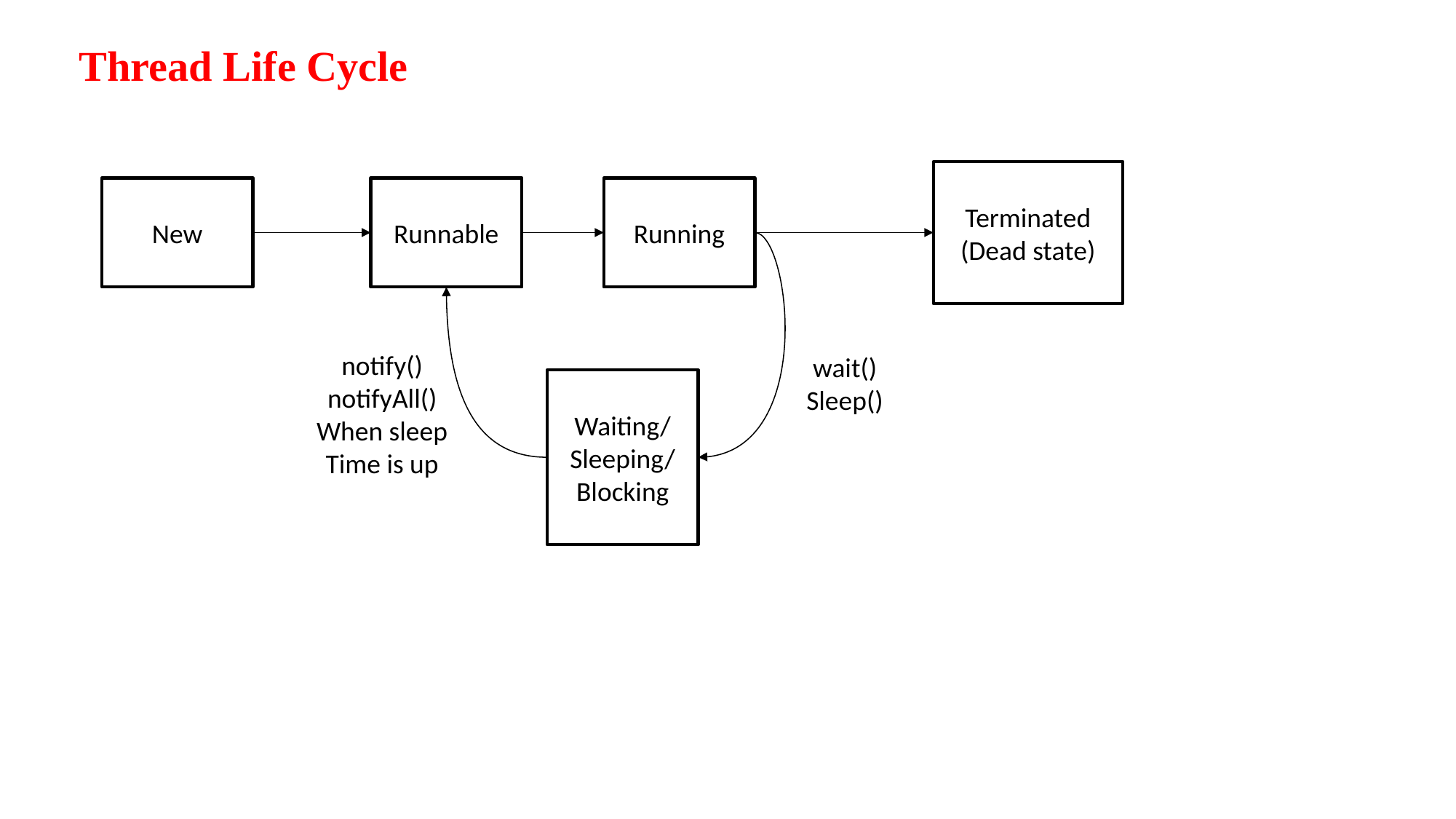

Thread Life Cycle

Terminated
(Dead state)

New

Running

Runnable

notify()
notifyAll()
When sleep
Time is up
wait()
Sleep()

Waiting/
Sleeping/
Blocking